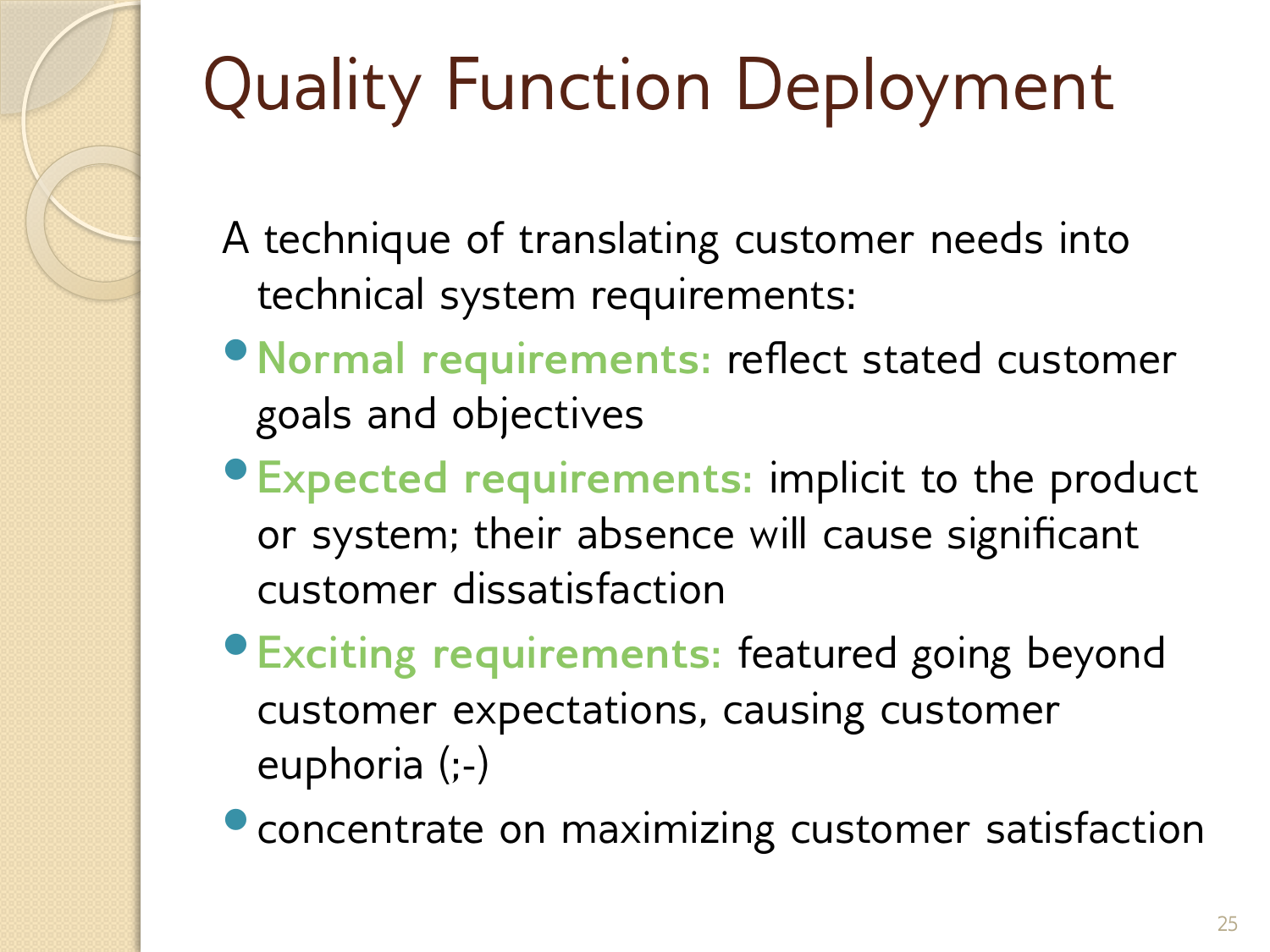

# Quality Function Deployment
A technique of translating customer needs into technical system requirements:
Normal requirements: reflect stated customer goals and objectives
Expected requirements: implicit to the product or system; their absence will cause significant customer dissatisfaction
Exciting requirements: featured going beyond customer expectations, causing customer euphoria (;-)
concentrate on maximizing customer satisfaction
25